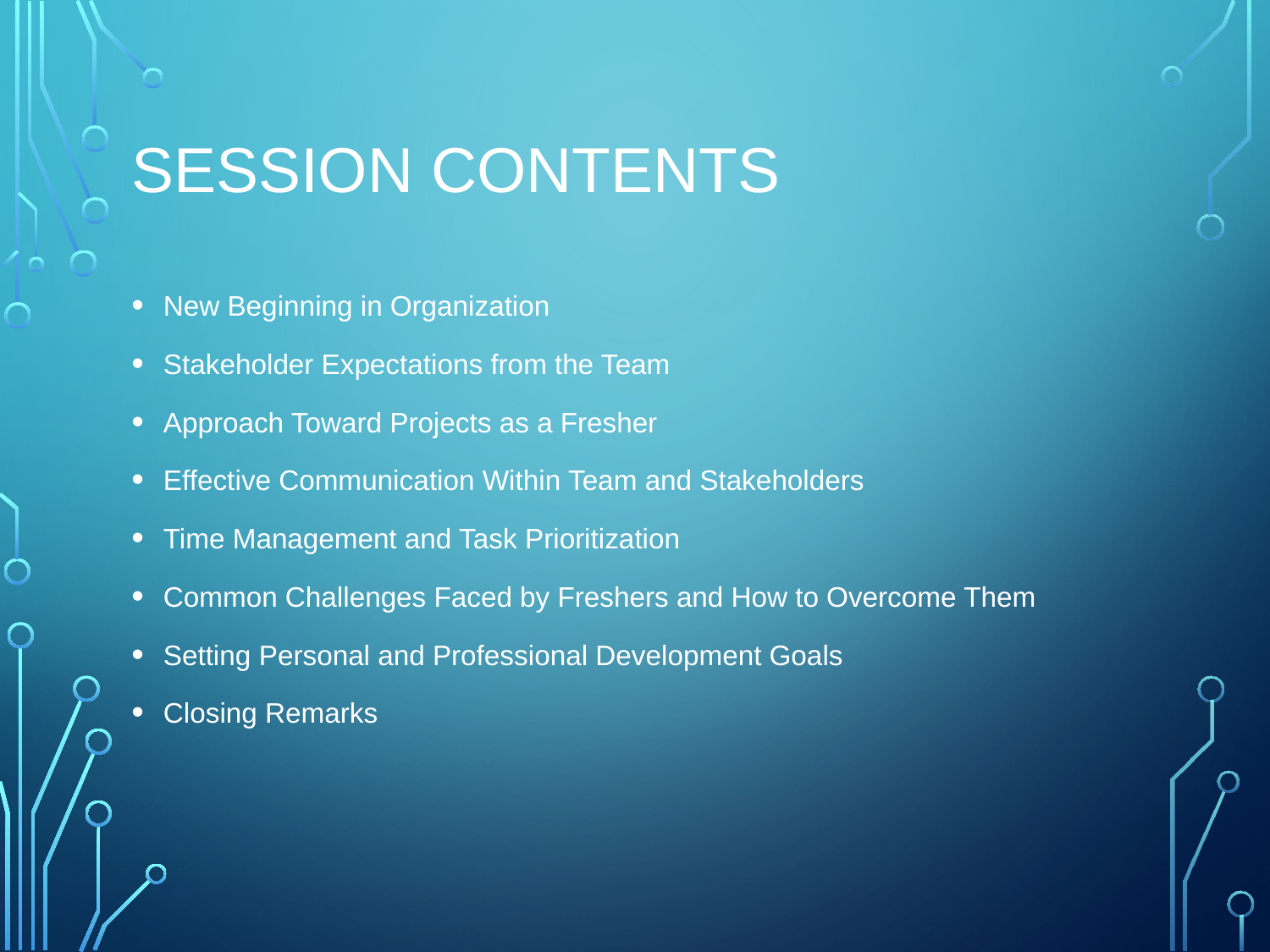

# Session contents
New Beginning in Organization
Stakeholder Expectations from the Team
Approach Toward Projects as a Fresher
Effective Communication Within Team and Stakeholders
Time Management and Task Prioritization
Common Challenges Faced by Freshers and How to Overcome Them
Setting Personal and Professional Development Goals
Closing Remarks